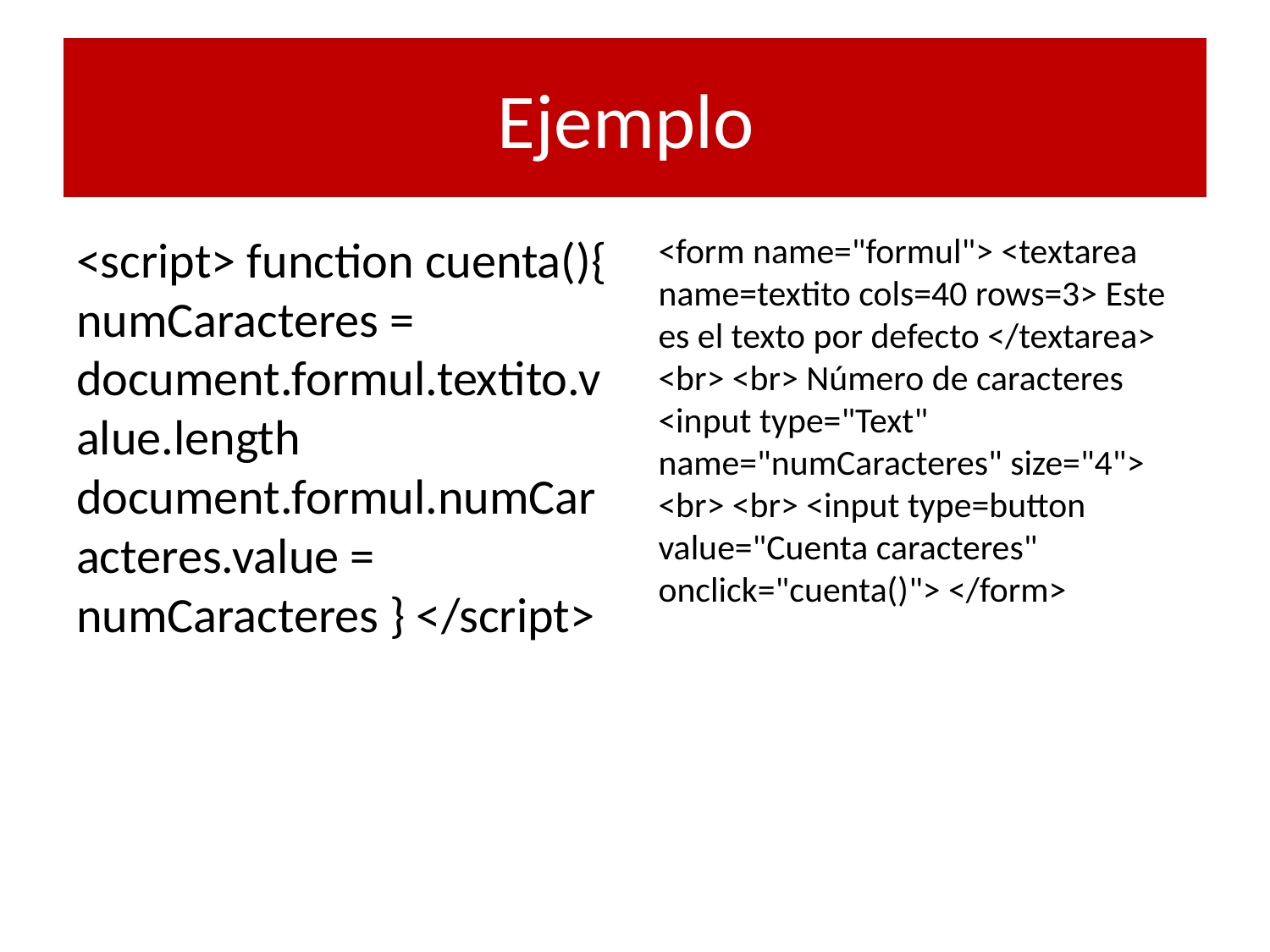

# Ejemplo
<script> function cuenta(){ numCaracteres = document.formul.textito.value.length document.formul.numCaracteres.value = numCaracteres } </script>
<form name="formul"> <textarea name=textito cols=40 rows=3> Este es el texto por defecto </textarea> <br> <br> Número de caracteres <input type="Text" name="numCaracteres" size="4"> <br> <br> <input type=button value="Cuenta caracteres" onclick="cuenta()"> </form>